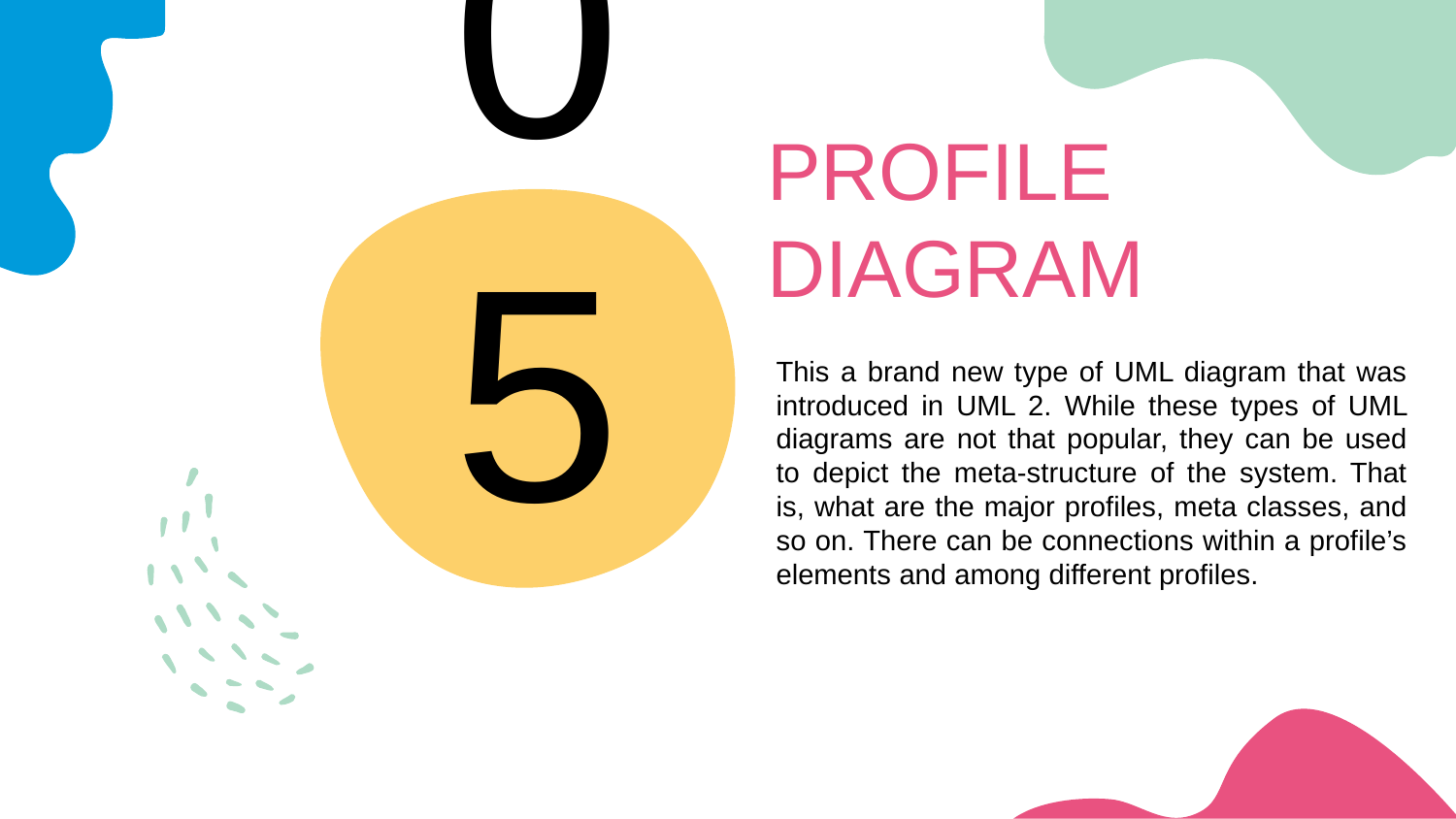

# PROFILE DIAGRAM
05
This a brand new type of UML diagram that was introduced in UML 2. While these types of UML diagrams are not that popular, they can be used to depict the meta-structure of the system. That is, what are the major profiles, meta classes, and so on. There can be connections within a profile’s elements and among different profiles.